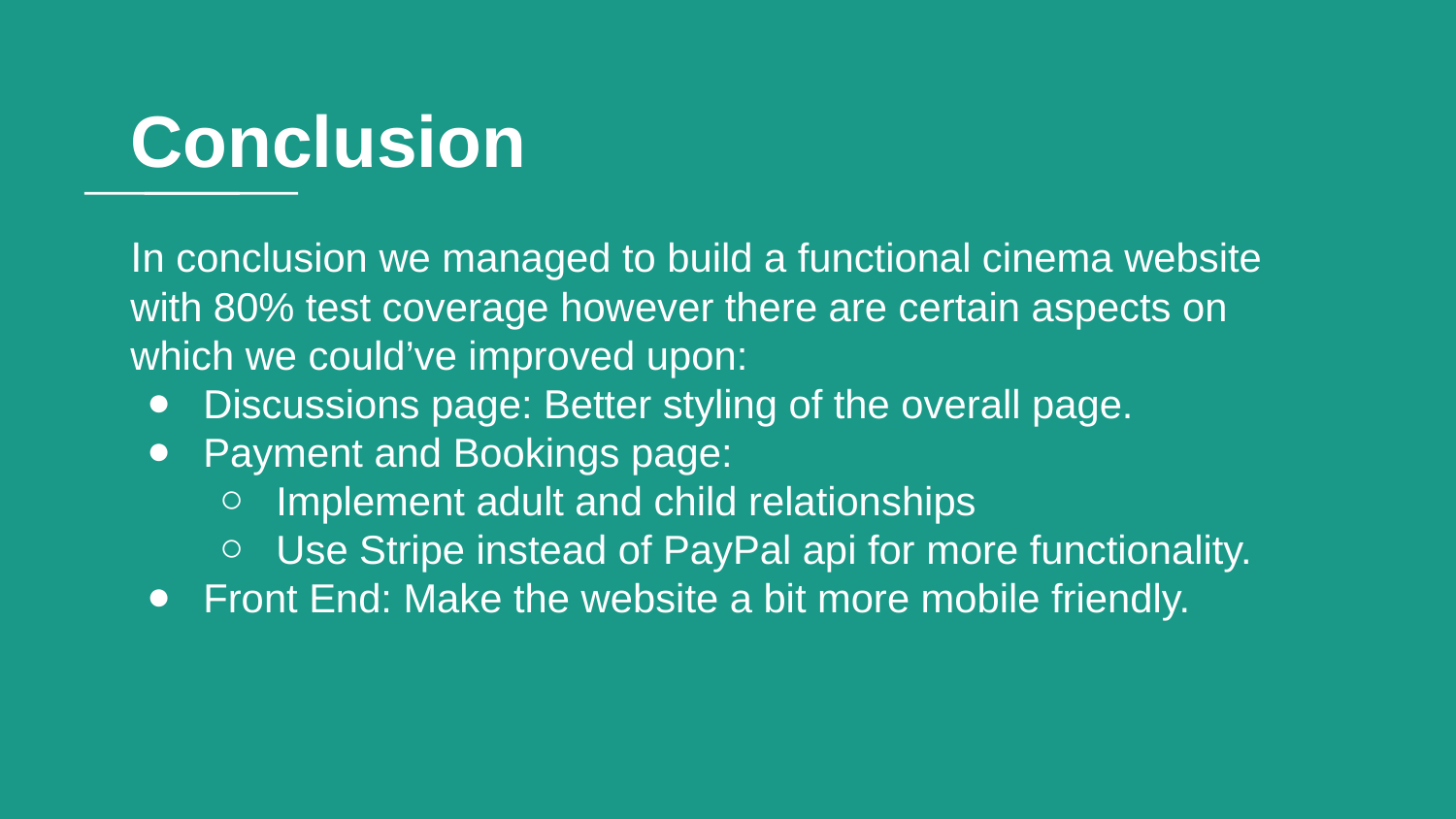

# Conclusion
In conclusion we managed to build a functional cinema website with 80% test coverage however there are certain aspects on which we could’ve improved upon:
Discussions page: Better styling of the overall page.
Payment and Bookings page:
Implement adult and child relationships
Use Stripe instead of PayPal api for more functionality.
Front End: Make the website a bit more mobile friendly.